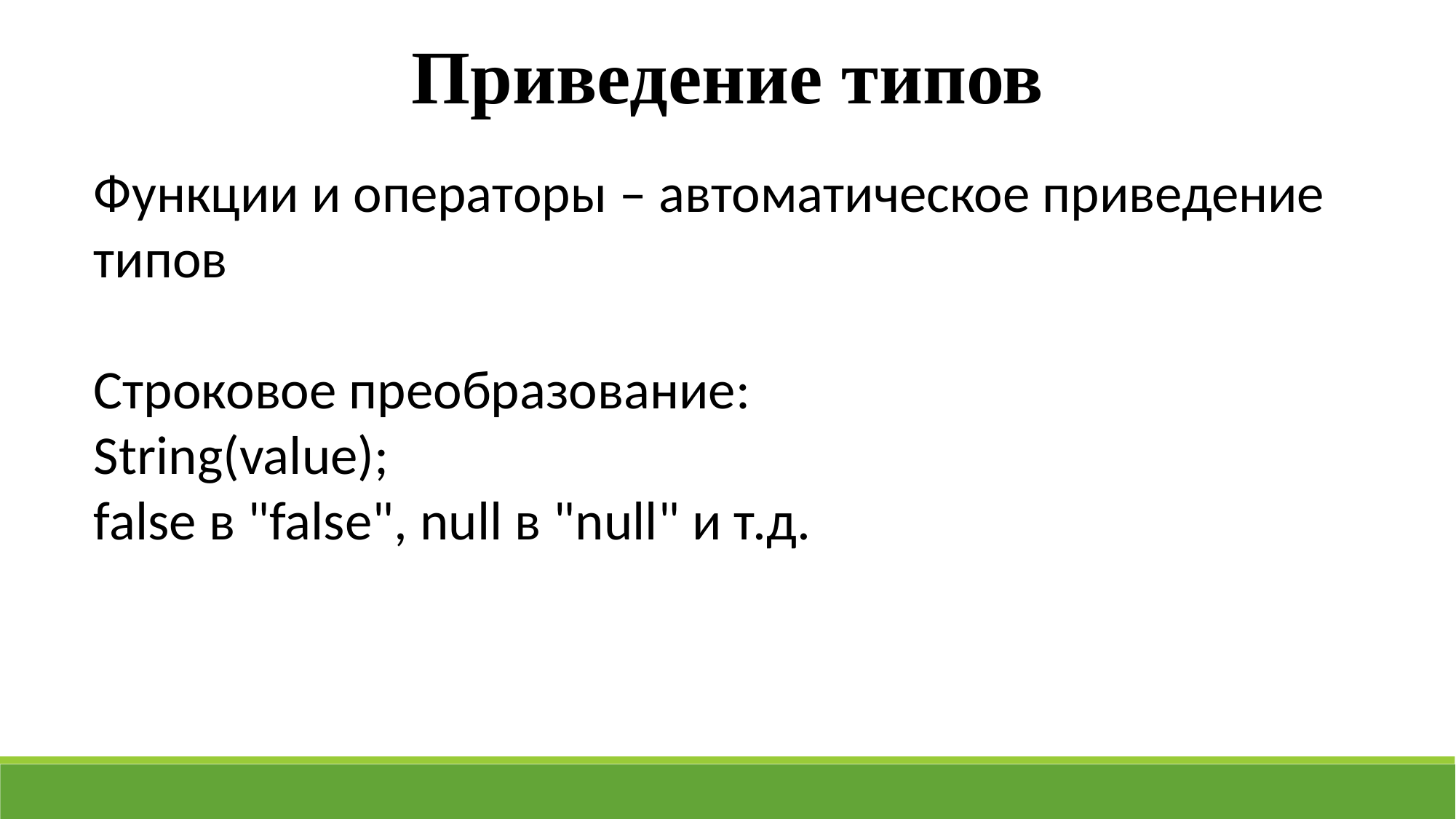

Приведение типов
Функции и операторы – автоматическое приведение типов

Строковое преобразование:
String(value);
false в "false", null в "null" и т.д.